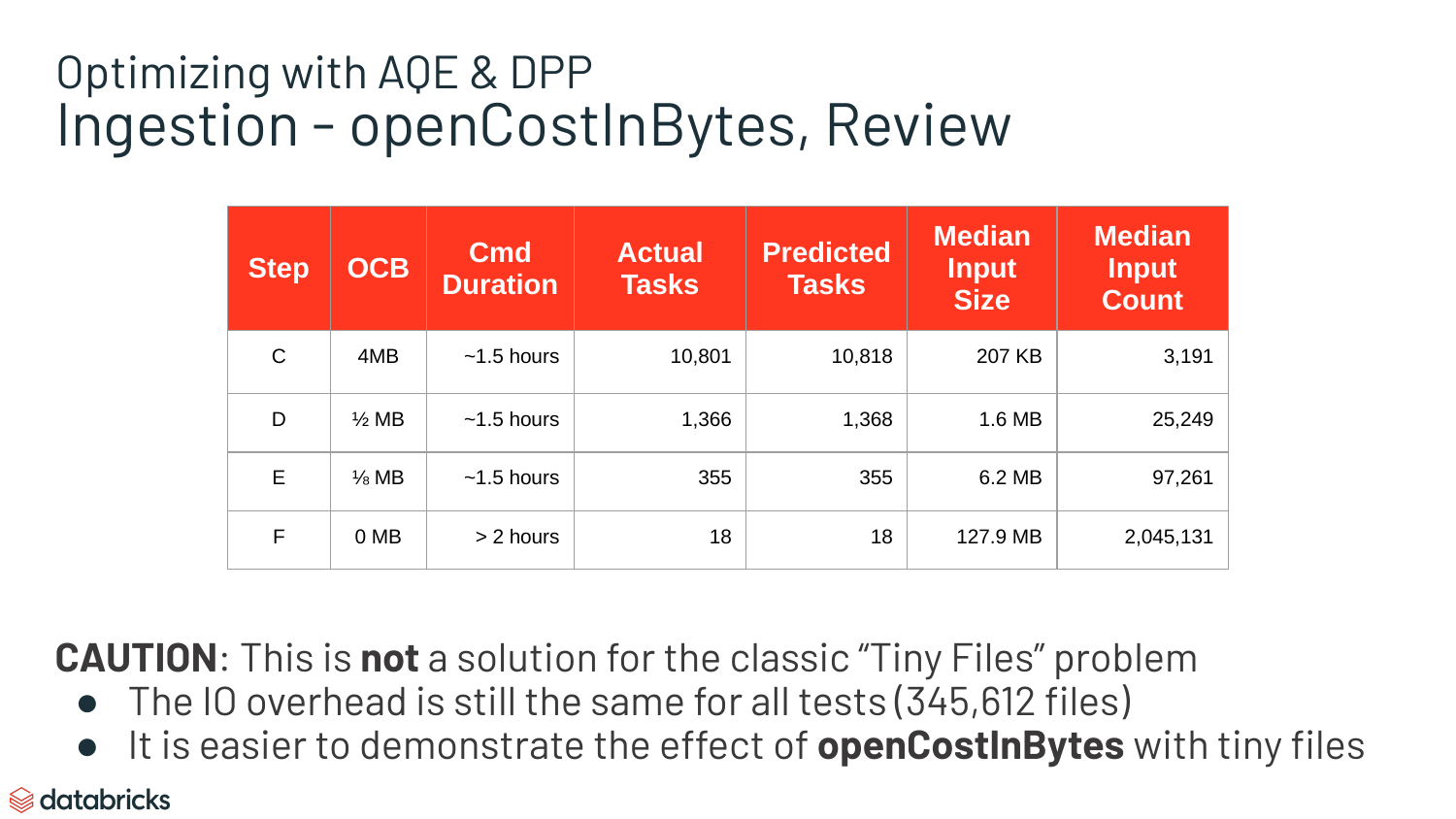

# Optimizing with AQE & DPP

Ingestion - openCostInBytes, Review
| Step | OCB | Cmd Duration | Actual Tasks | Predicted Tasks | Median Input Size | Median Input Count |
| --- | --- | --- | --- | --- | --- | --- |
| C | 4MB | ~1.5 hours | 10,801 | 10,818 | 207 KB | 3,191 |
| D | ½ MB | ~1.5 hours | 1,366 | 1,368 | 1.6 MB | 25,249 |
| E | ⅛ MB | ~1.5 hours | 355 | 355 | 6.2 MB | 97,261 |
| F | 0 MB | > 2 hours | 18 | 18 | 127.9 MB | 2,045,131 |
CAUTION: This is not a solution for the classic “Tiny Files” problem
The IO overhead is still the same for all tests (345,612 files)
It is easier to demonstrate the effect of openCostInBytes with tiny files